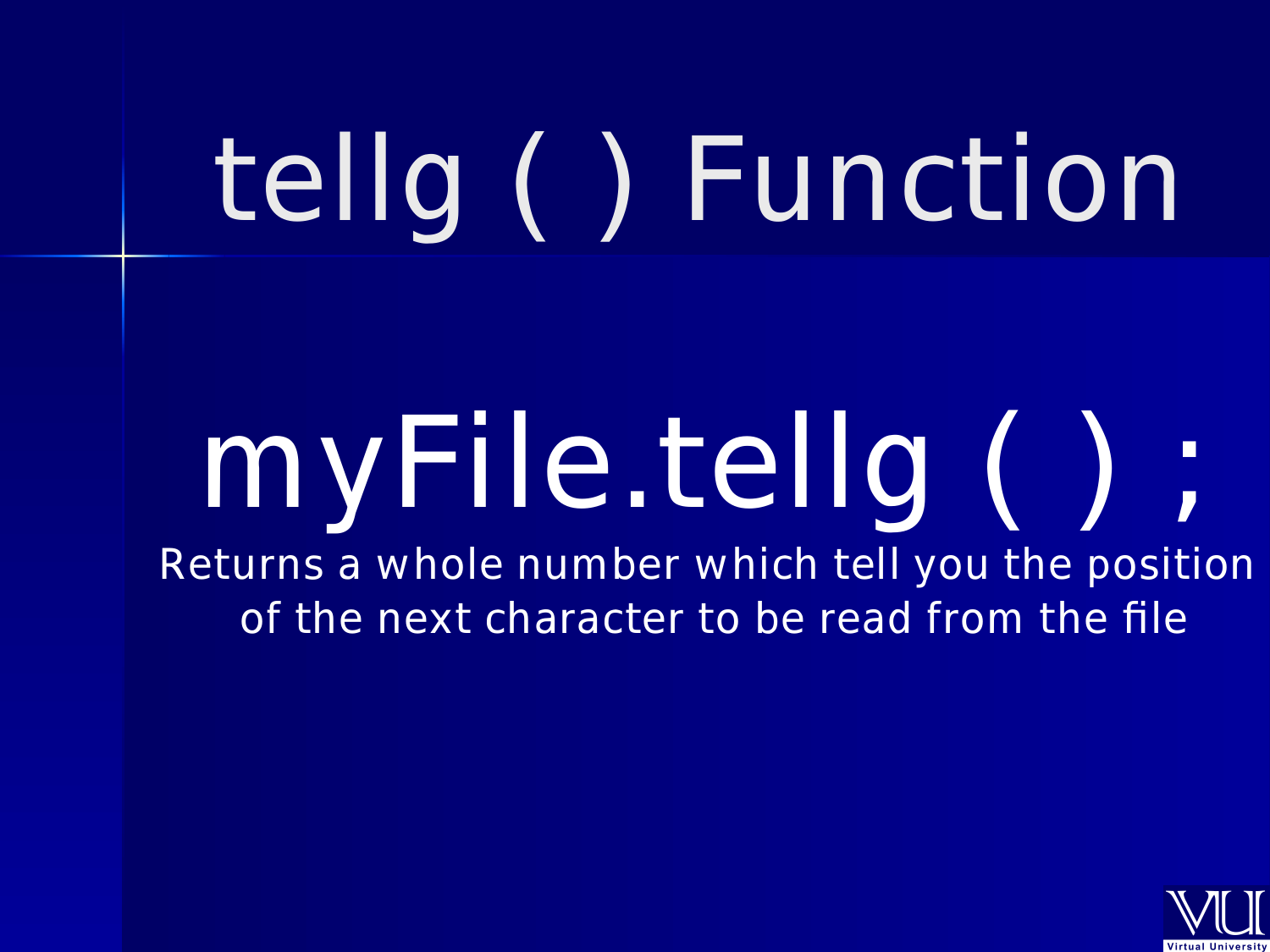

# tellg ( ) Function
myFile.tellg ( ) ;
Returns a whole number which tell you the position
 of the next character to be read from the file